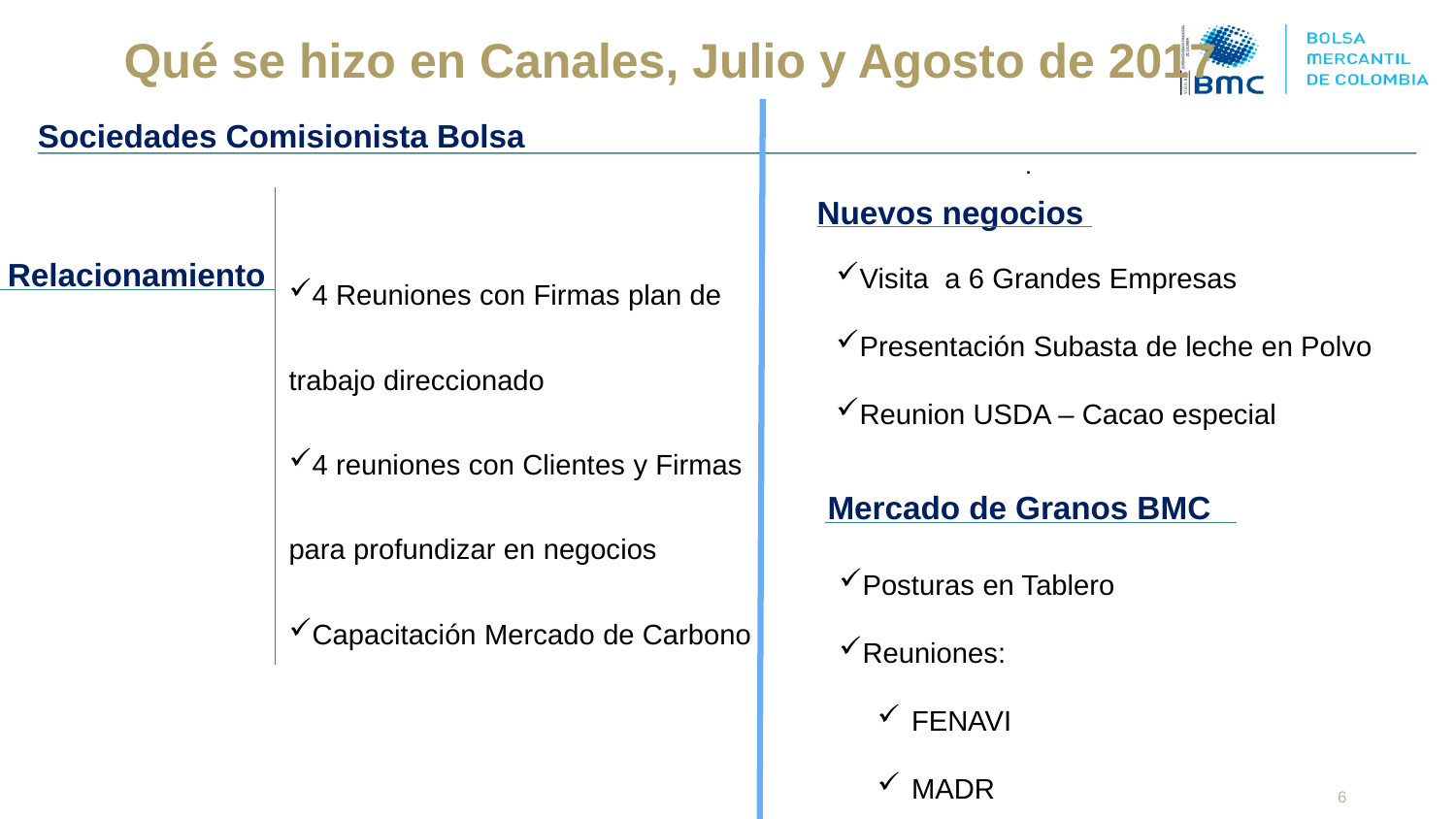

Qué se hizo en Canales, Julio y Agosto de 2017
Sociedades Comisionista Bolsa

.
Nuevos negocios
4 Reuniones con Firmas plan de trabajo direccionado
4 reuniones con Clientes y Firmas para profundizar en negocios
Capacitación Mercado de Carbono

Visita  a 6 Grandes Empresas
Presentación Subasta de leche en Polvo
Reunion USDA – Cacao especial

Relacionamiento
Mercado de Granos BMC
Posturas en Tablero
Reuniones:
FENAVI
MADR